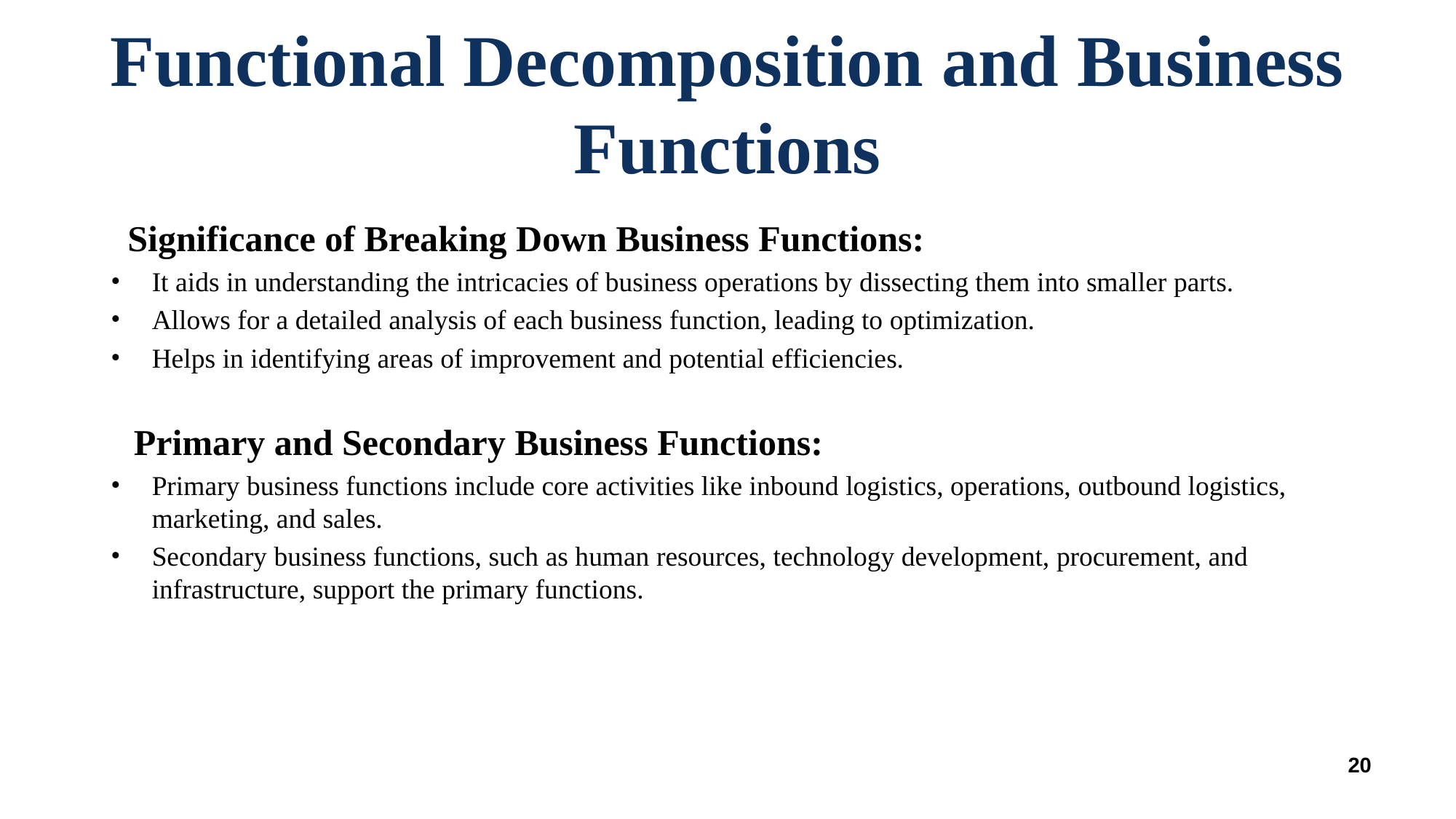

# Functional Decomposition and Business Functions
  Significance of Breaking Down Business Functions:
It aids in understanding the intricacies of business operations by dissecting them into smaller parts.
Allows for a detailed analysis of each business function, leading to optimization.
Helps in identifying areas of improvement and potential efficiencies.

   Primary and Secondary Business Functions:
Primary business functions include core activities like inbound logistics, operations, outbound logistics, marketing, and sales.
Secondary business functions, such as human resources, technology development, procurement, and infrastructure, support the primary functions.
20